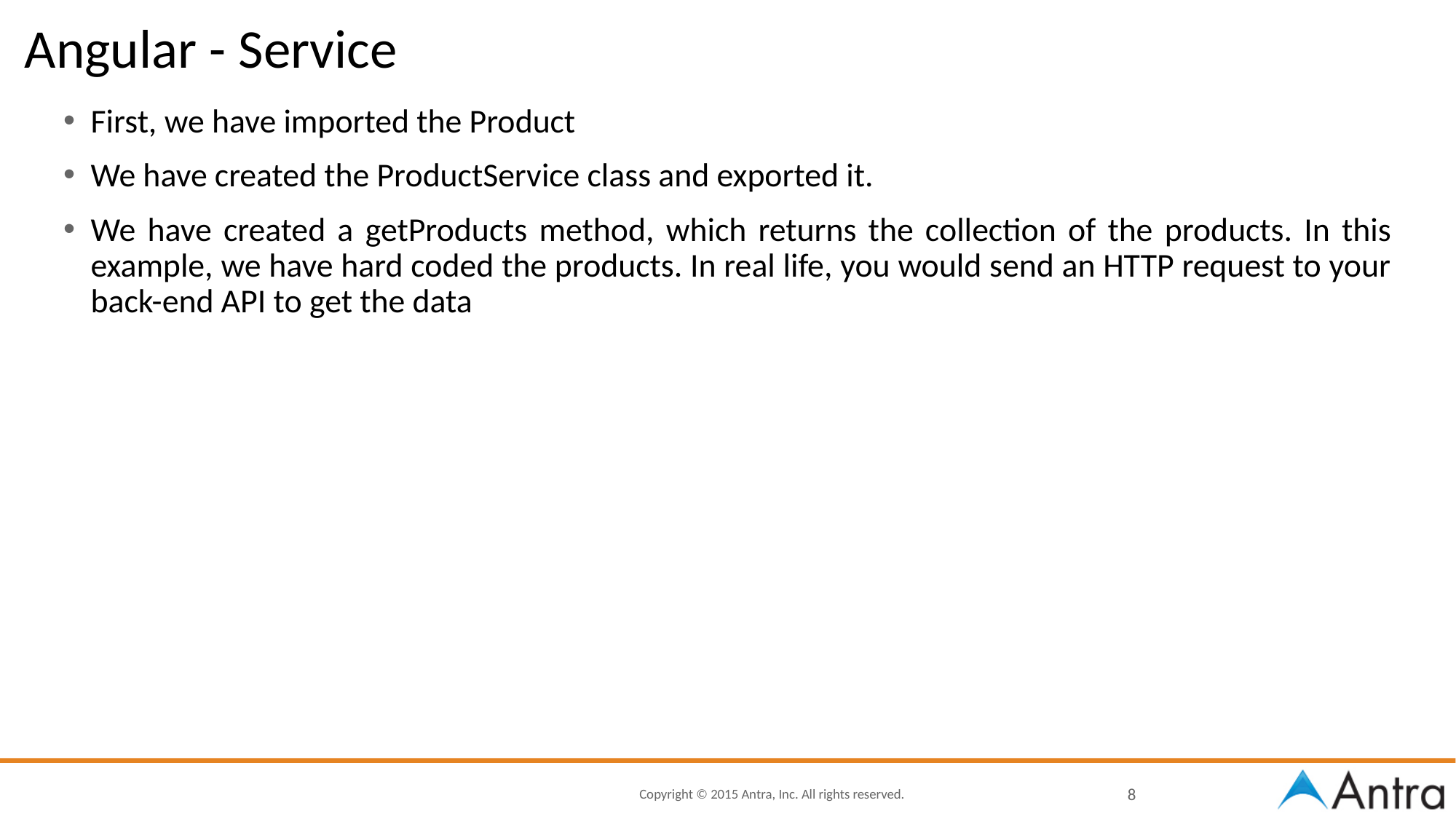

# Angular - Service
First, we have imported the Product
We have created the ProductService class and exported it.
We have created a getProducts method, which returns the collection of the products. In this example, we have hard coded the products. In real life, you would send an HTTP request to your back-end API to get the data
8